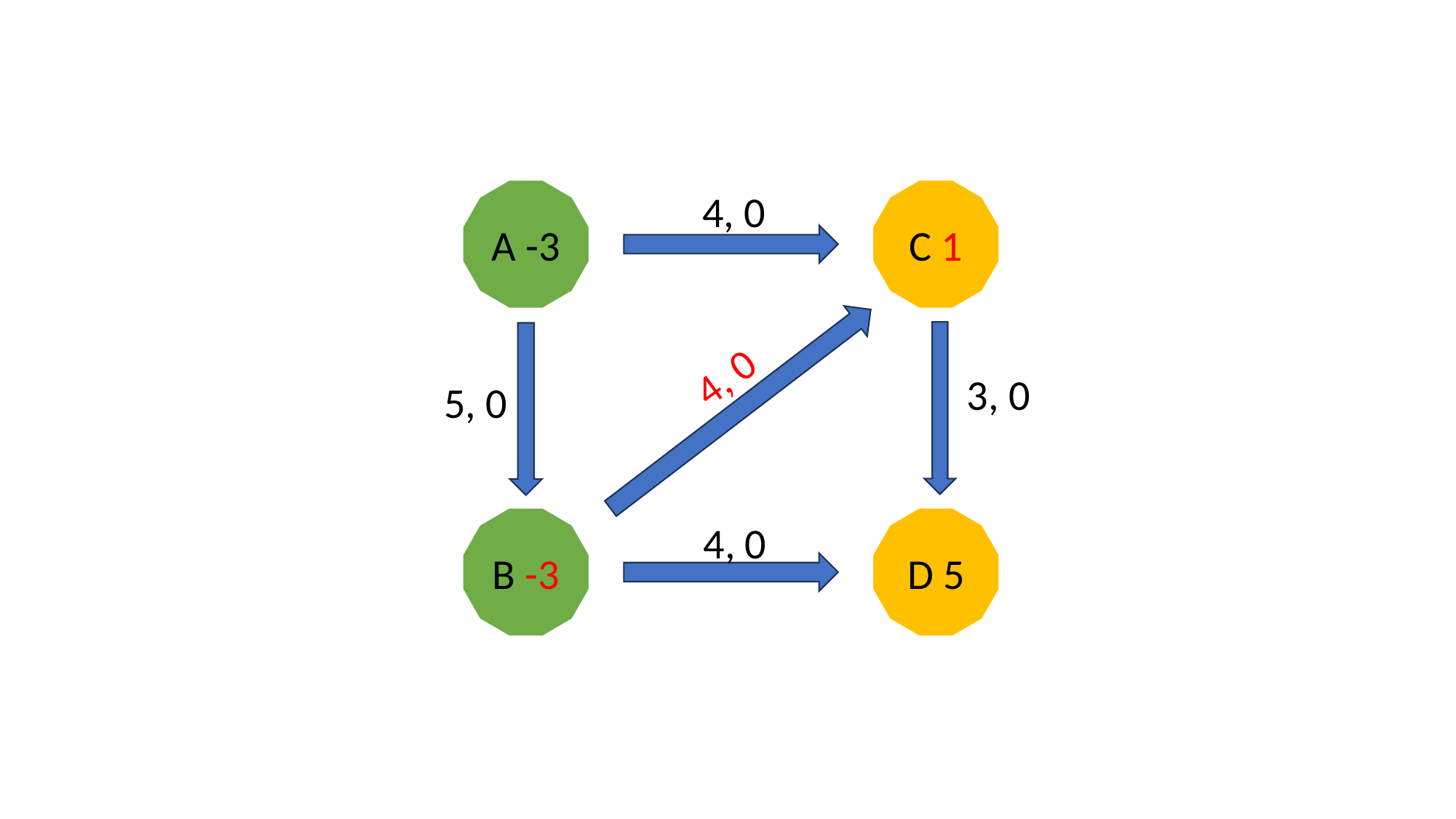

4, 0
A -3
C 1

4, 0
3, 0
5, 0

D 5
B -3
4, 0